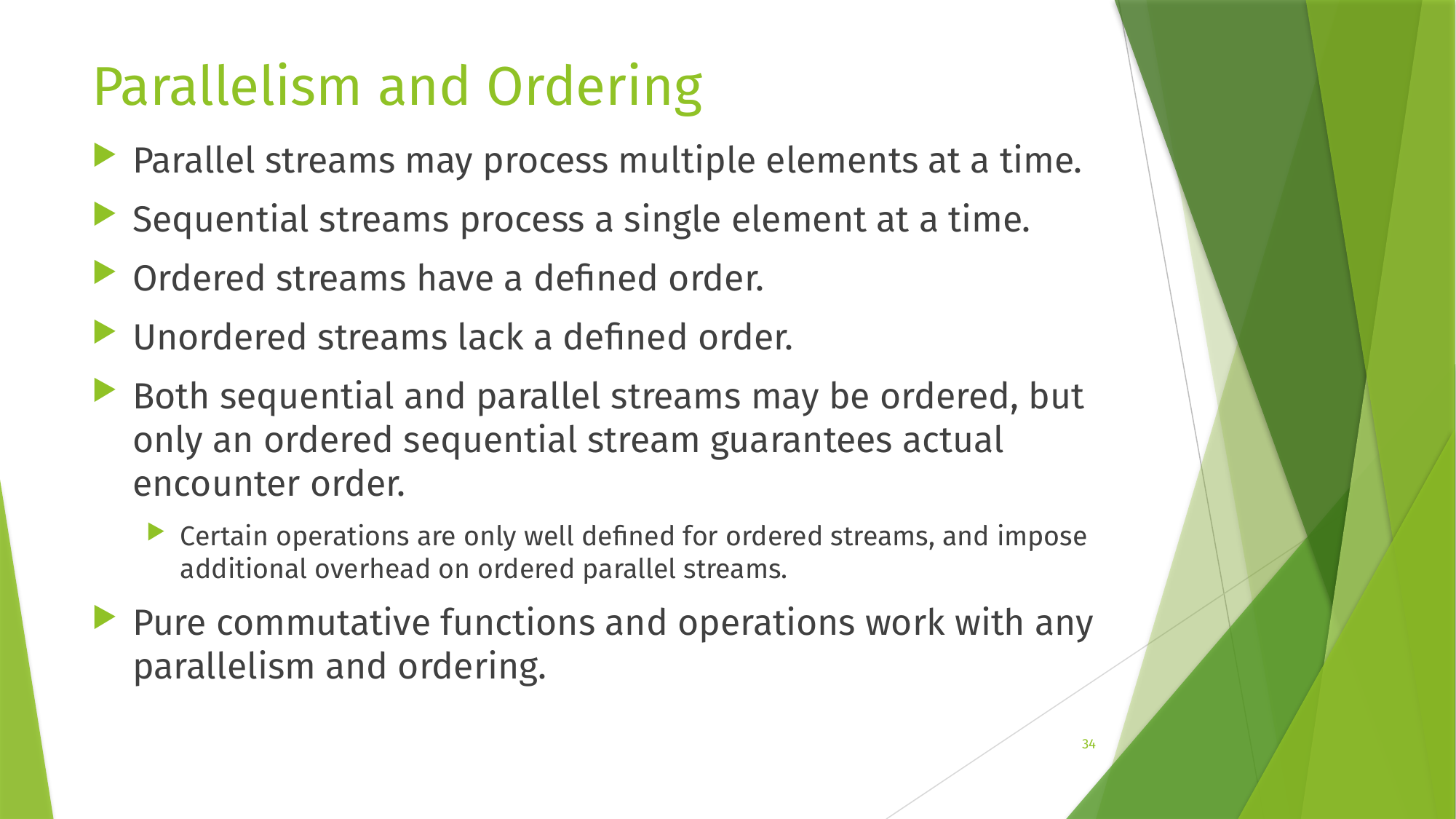

# Parallelism and Ordering
Parallel streams may process multiple elements at a time.
Sequential streams process a single element at a time.
Ordered streams have a defined order.
Unordered streams lack a defined order.
Both sequential and parallel streams may be ordered, but only an ordered sequential stream guarantees actual encounter order.
Certain operations are only well defined for ordered streams, and impose additional overhead on ordered parallel streams.
Pure commutative functions and operations work with any parallelism and ordering.
34